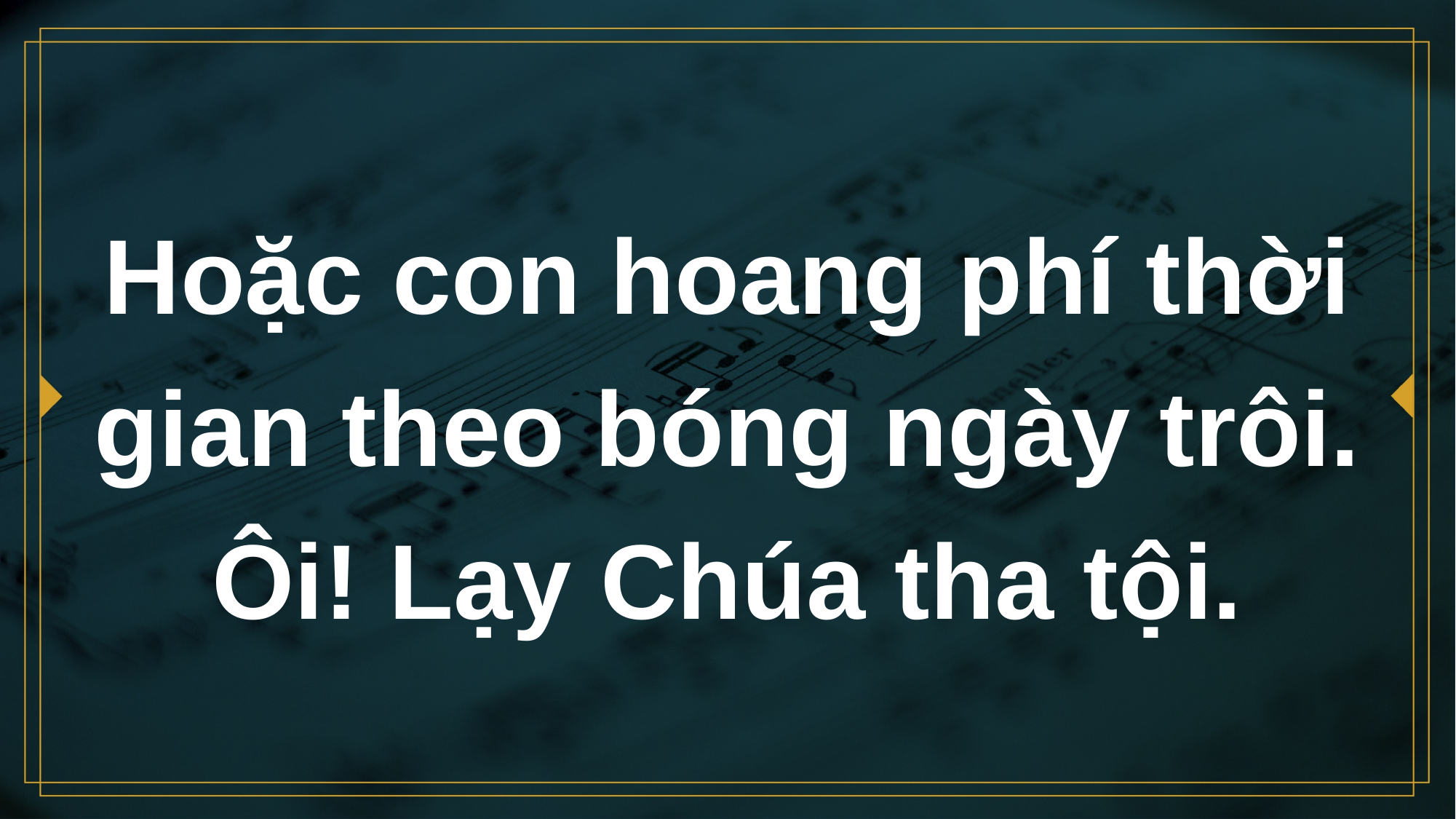

# Hoặc con hoang phí thời gian theo bóng ngày trôi. Ôi! Lạy Chúa tha tội.